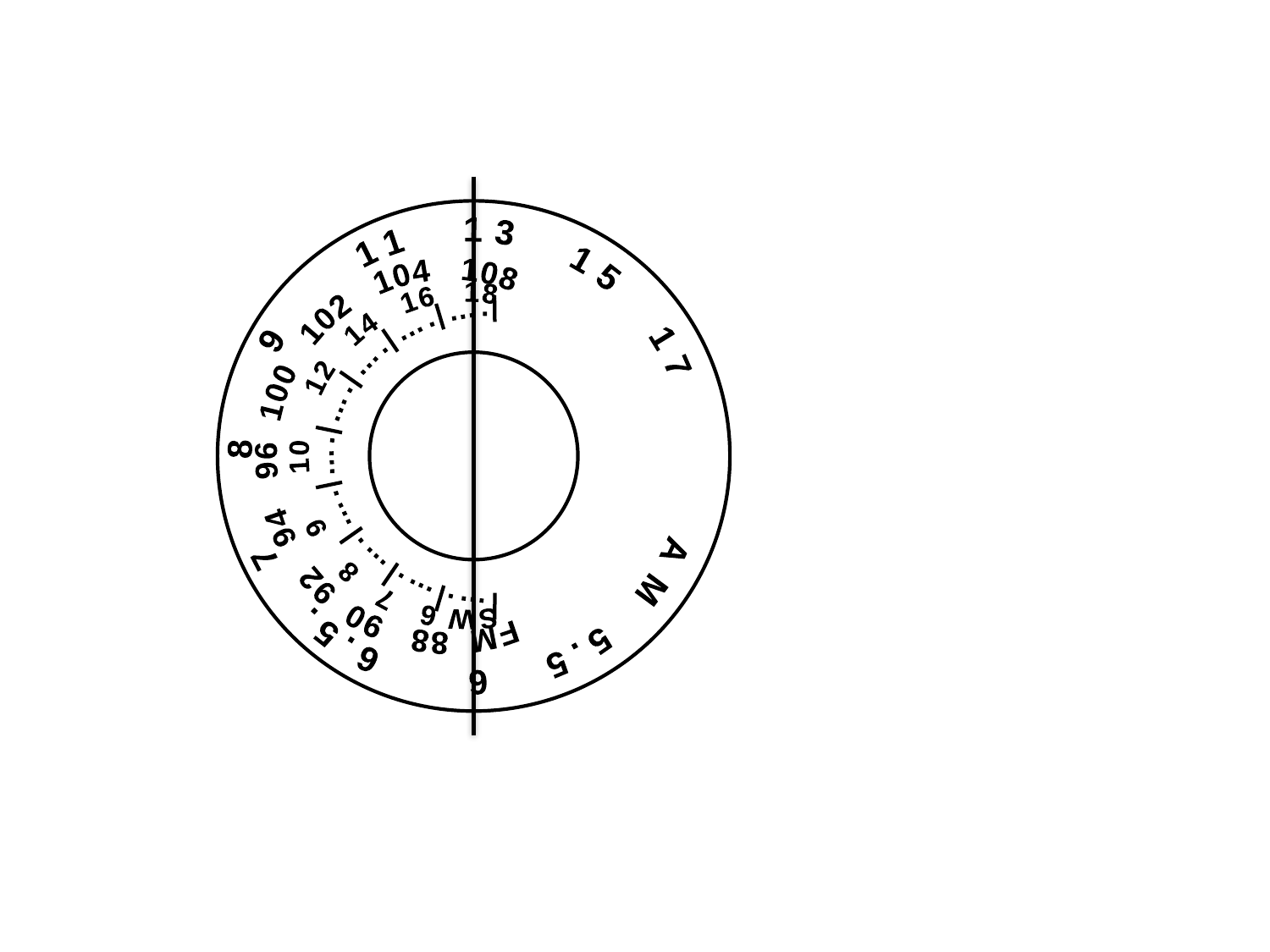

AM  5.5   6     6.5.   7     8     9      11   13   15   17
   FM  88   90  92   94   96  100   102   104   108
    SW 6   7   8    9     10     12   14   16   18
       |….|….|….|….|….|….|….|….|….|